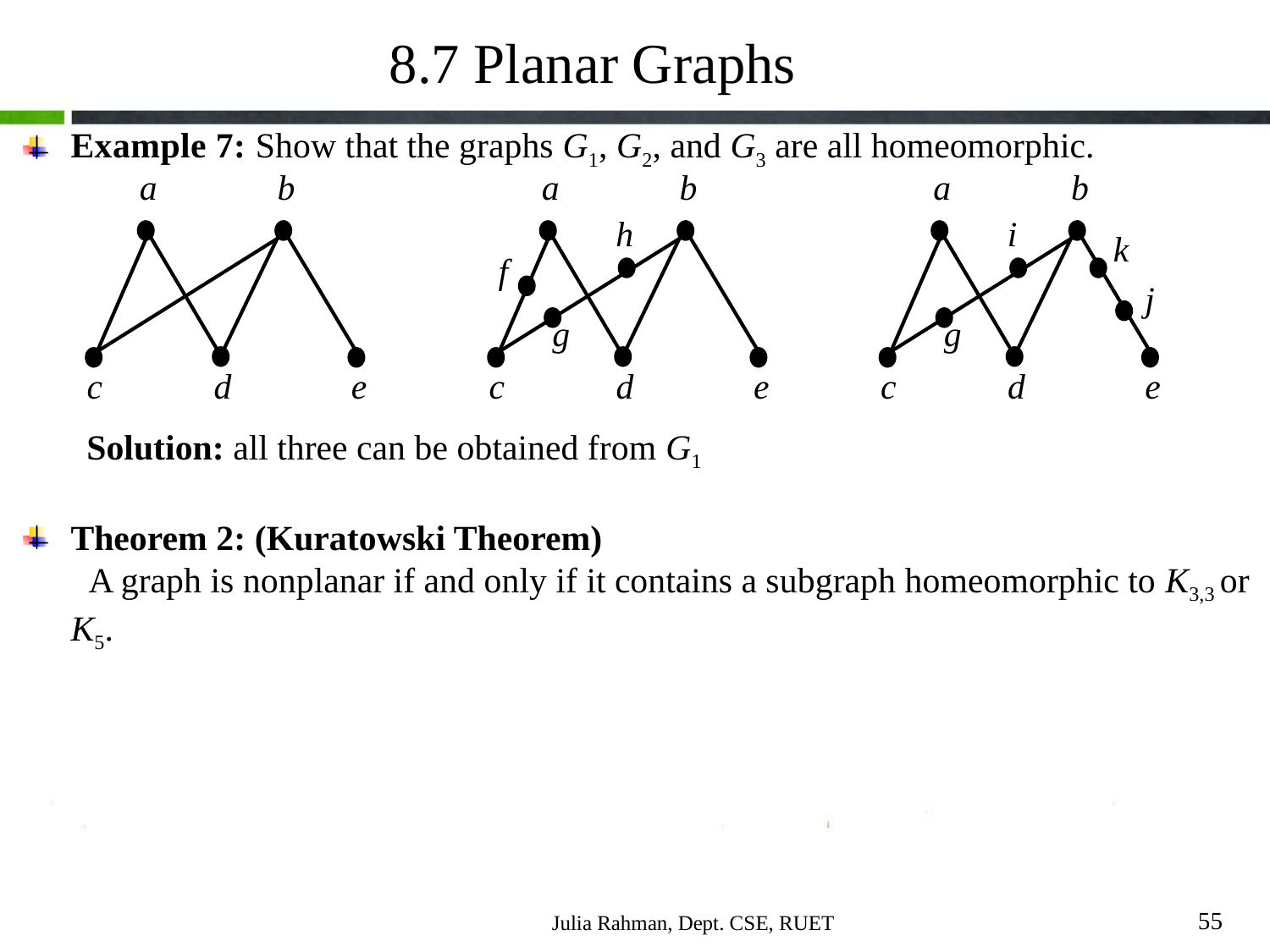

8.7 Planar Graphs
Example 7: Show that the graphs G1, G2, and G3 are all homeomorphic.

Solution: all three can be obtained from G1

Theorem 2: (Kuratowski Theorem)
  A graph is nonplanar if and only if it contains a subgraph homeomorphic to K3,3 or K5.

a
b

c
d
e
a
b
h

f

g

c
d
e
a
b
i

k

j

g

c
d
e
55
Julia Rahman, Dept. CSE, RUET